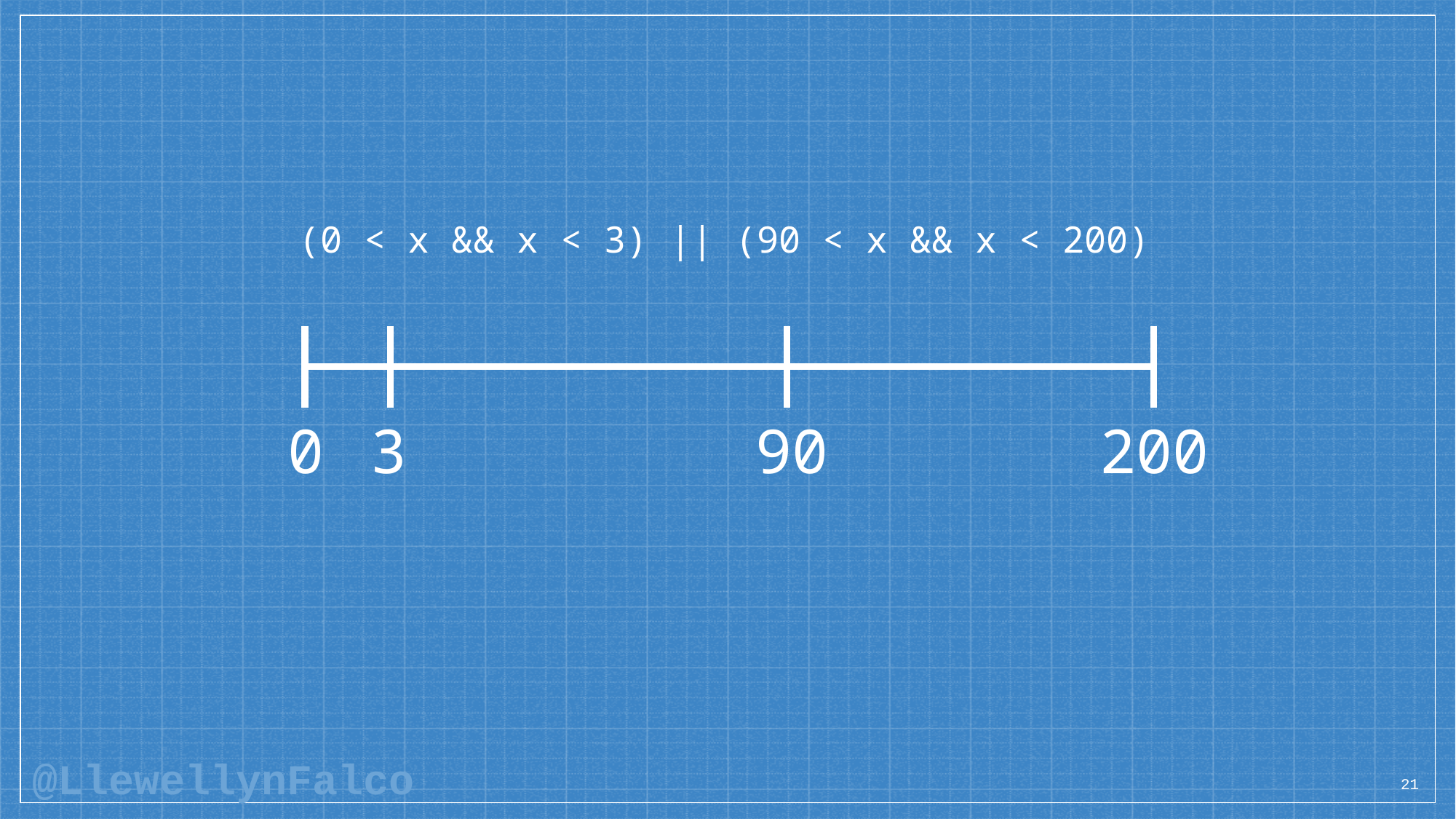

(0 < x && x < 3) || (90 < x && x < 200)
0
3
90
200
21